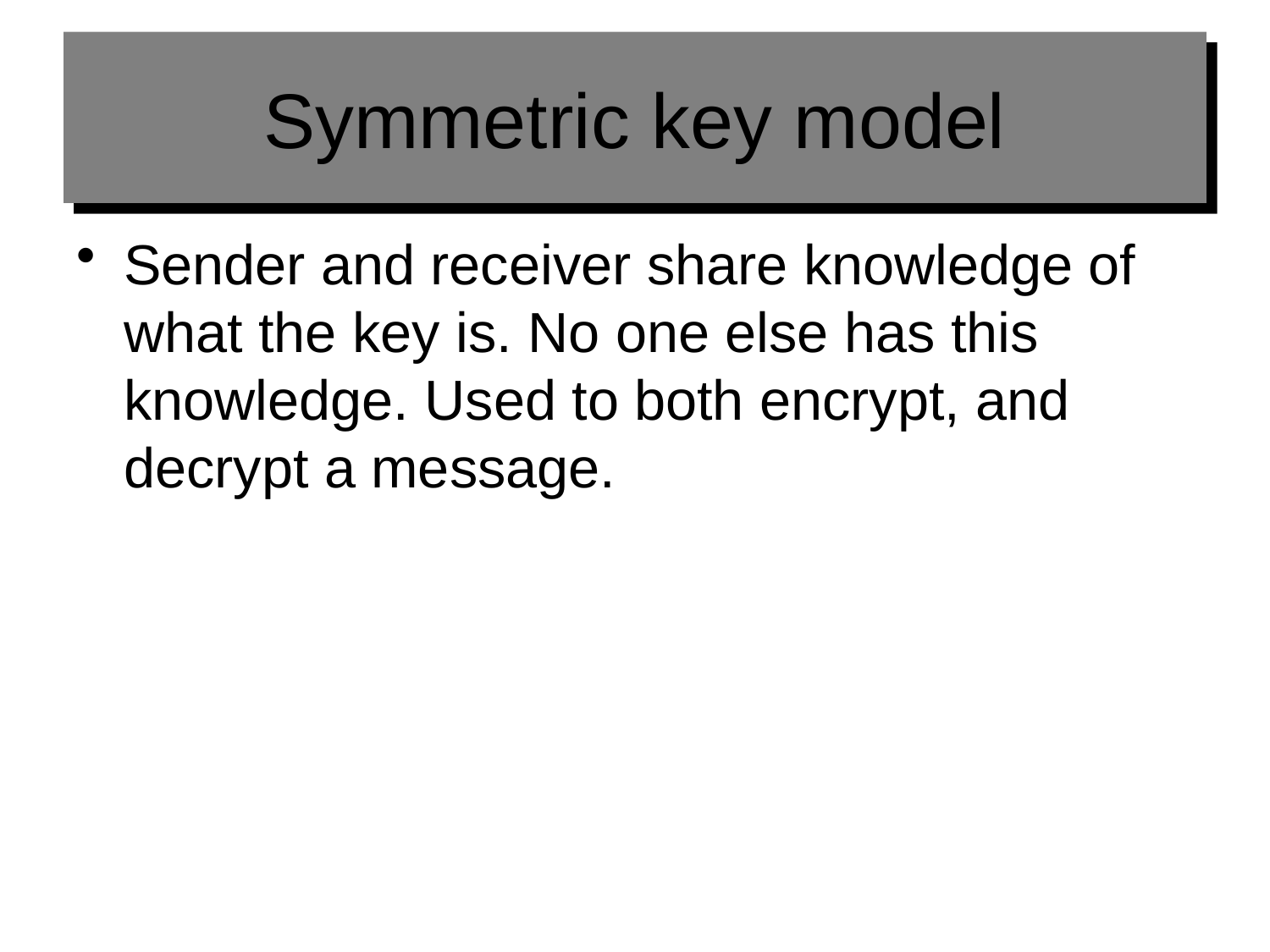

# Symmetric key model
Sender and receiver share knowledge of what the key is. No one else has this knowledge. Used to both encrypt, and decrypt a message.